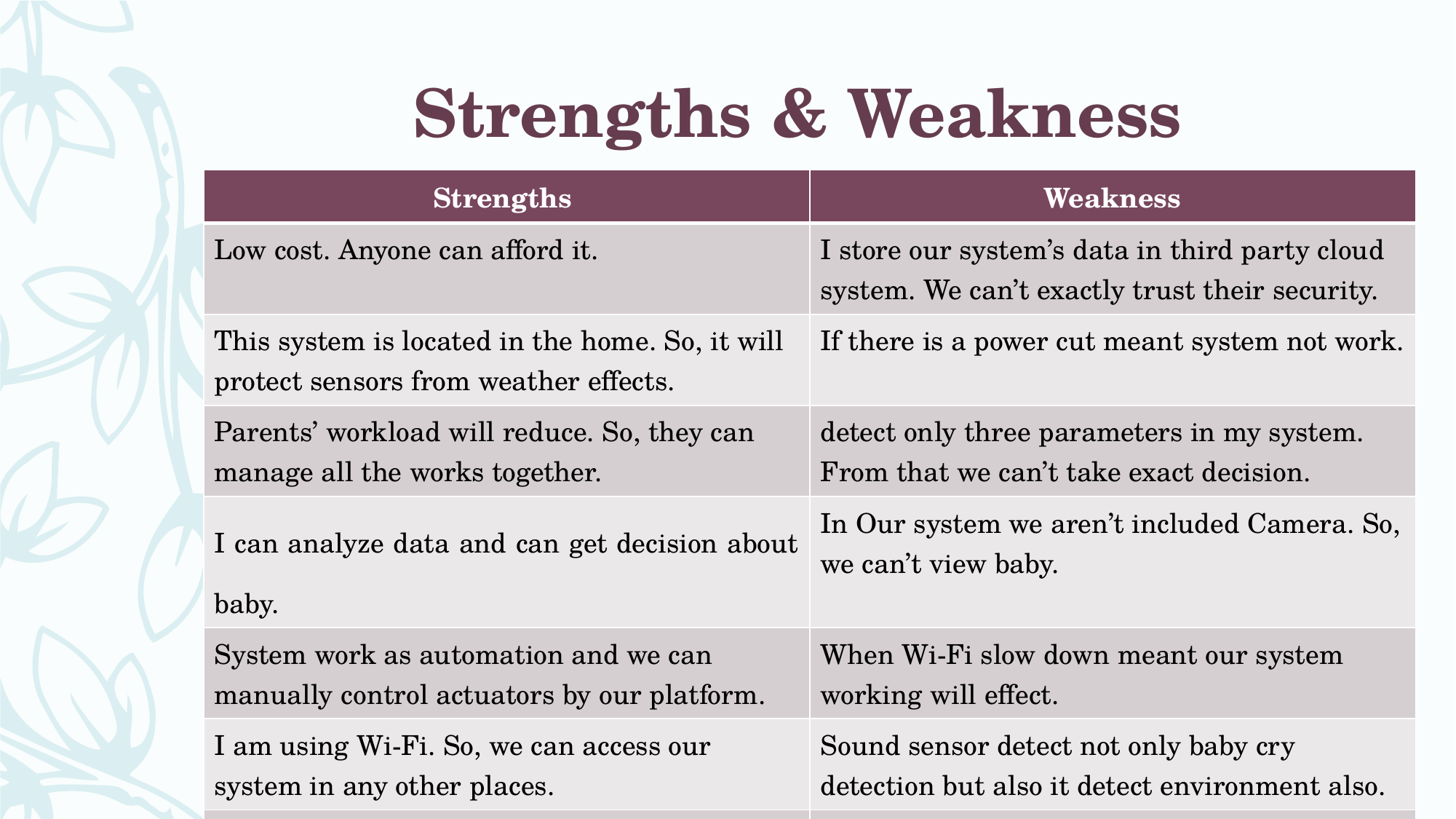

# Strengths & Weakness
| Strengths | Weakness |
| --- | --- |
| Low cost. Anyone can afford it. | I store our system’s data in third party cloud system. We can’t exactly trust their security. |
| This system is located in the home. So, it will protect sensors from weather effects. | If there is a power cut meant system not work. |
| Parents’ workload will reduce. So, they can manage all the works together. | detect only three parameters in my system. From that we can’t take exact decision. |
| I can analyze data and can get decision about baby. | In Our system we aren’t included Camera. So, we can’t view baby. |
| System work as automation and we can manually control actuators by our platform. | When Wi-Fi slow down meant our system working will effect. |
| I am using Wi-Fi. So, we can access our system in any other places. | Sound sensor detect not only baby cry detection but also it detect environment also. |
| Reduce waste of power and Time | We are focusing in this system mainly baby environment instead of baby. |